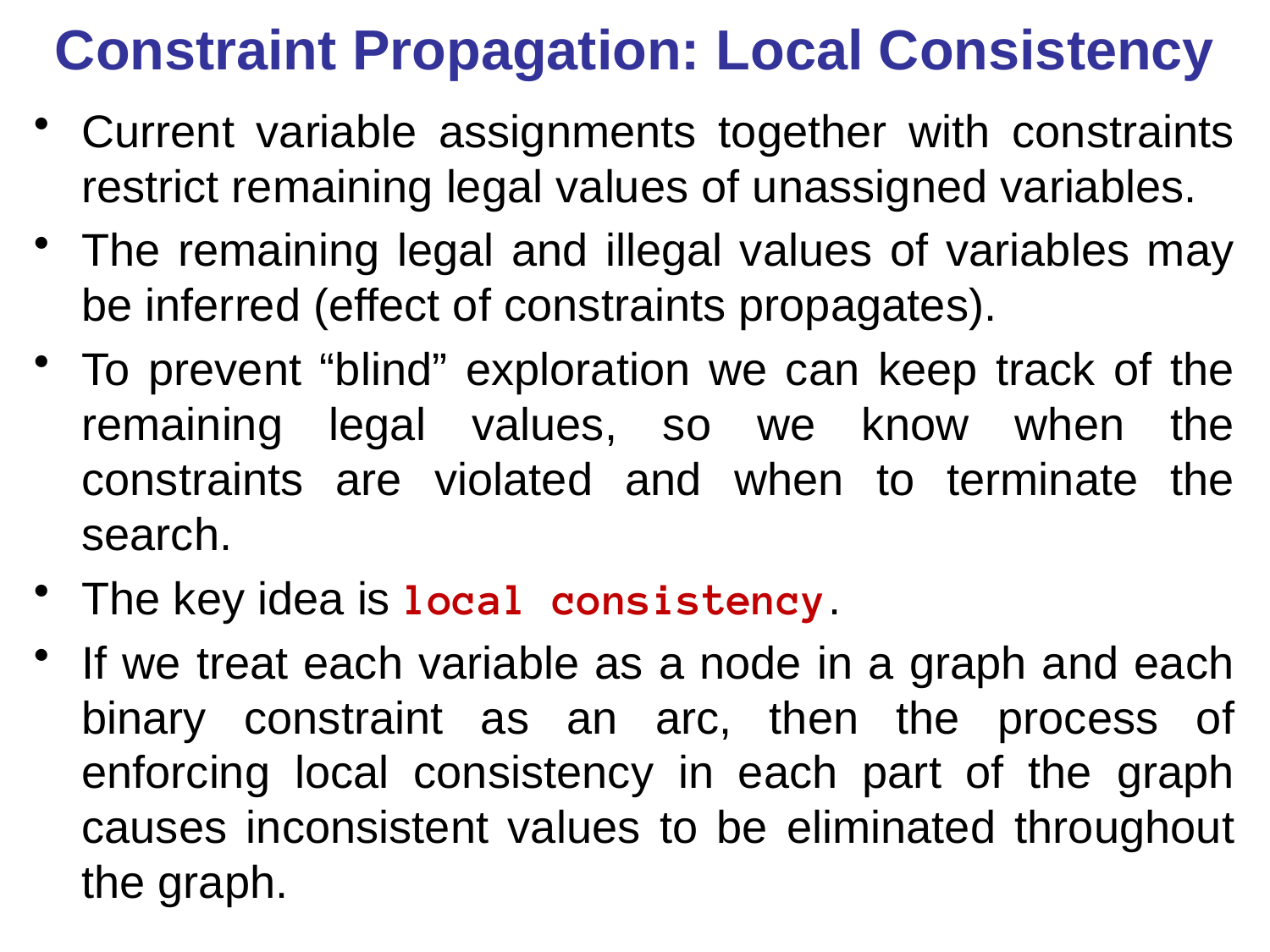

# Constraint Propagation: Local Consistency
Current variable assignments together with constraints restrict remaining legal values of unassigned variables.
The remaining legal and illegal values of variables may be inferred (effect of constraints propagates).
To prevent “blind” exploration we can keep track of the remaining legal values, so we know when the constraints are violated and when to terminate the search.
The key idea is local consistency.
If we treat each variable as a node in a graph and each binary constraint as an arc, then the process of enforcing local consistency in each part of the graph causes inconsistent values to be eliminated throughout the graph.